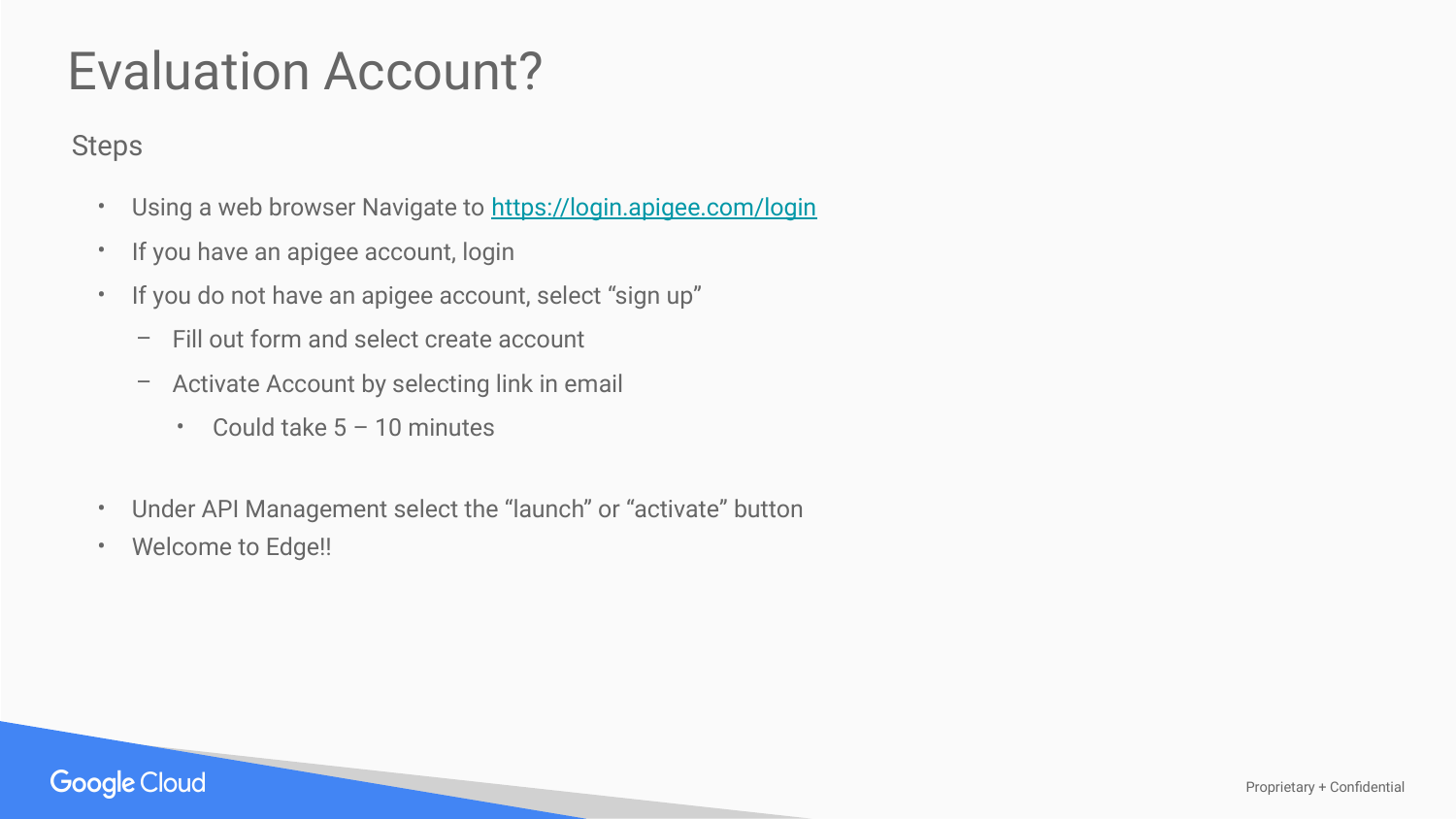

Evaluation Account?
Steps
Using a web browser Navigate to https://login.apigee.com/login
If you have an apigee account, login
If you do not have an apigee account, select “sign up”
Fill out form and select create account
Activate Account by selecting link in email
Could take 5 – 10 minutes

Under API Management select the “launch” or “activate” button
Welcome to Edge!!